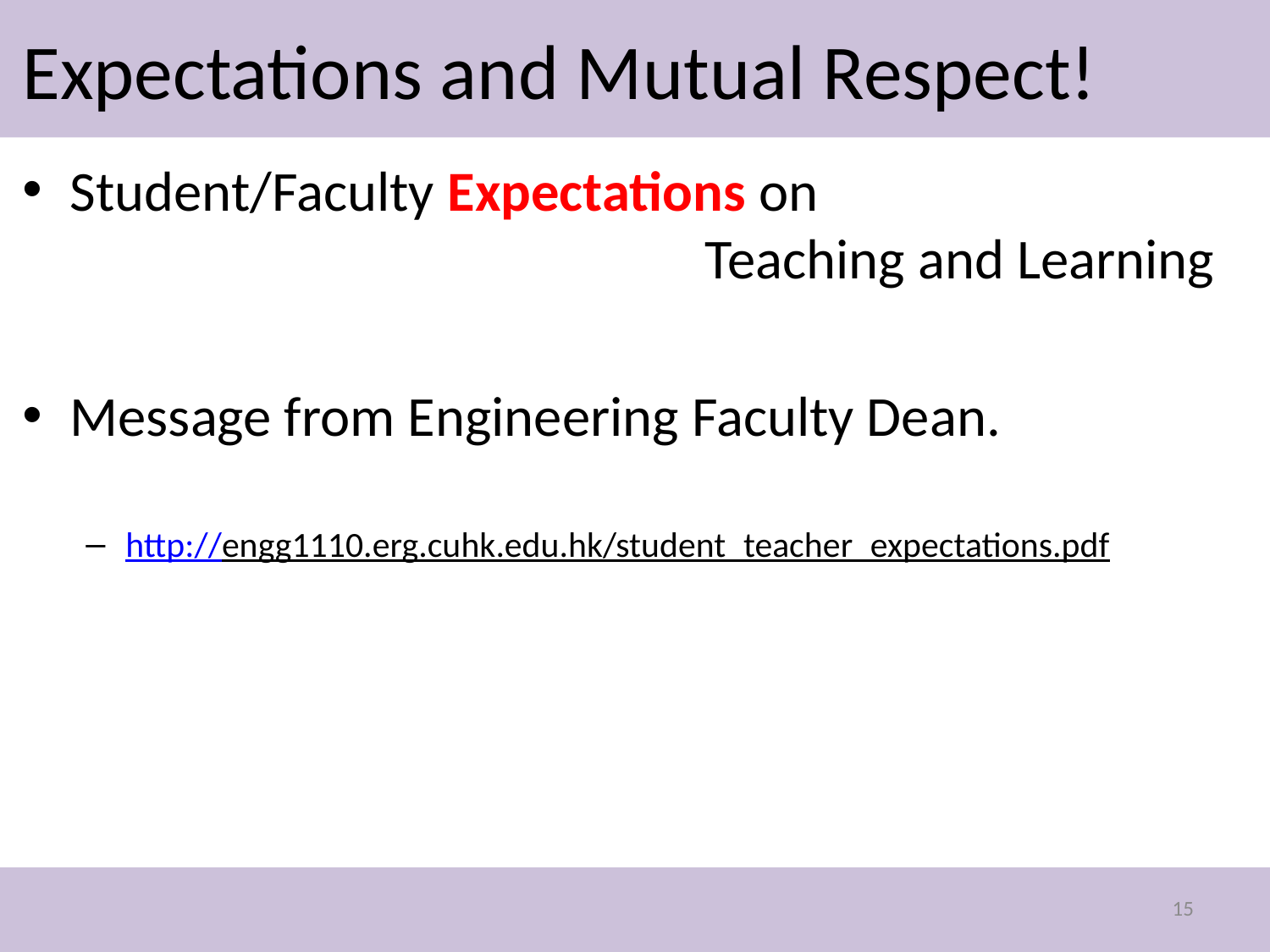

# Expectations and Mutual Respect!
Student/Faculty Expectations on
					Teaching and Learning

Message from Engineering Faculty Dean.

http://engg1110.erg.cuhk.edu.hk/student_teacher_expectations.pdf
15